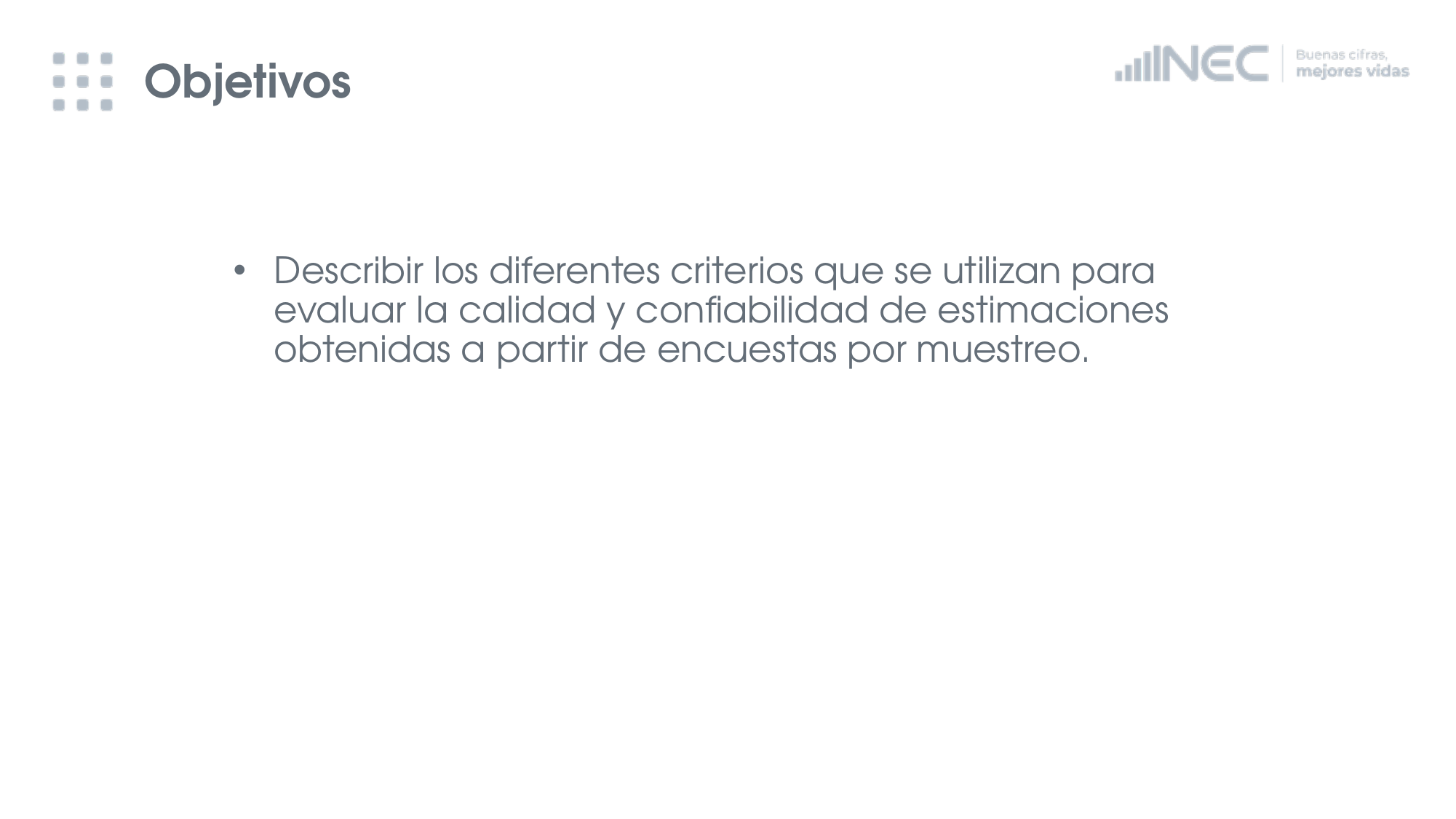

# Objetivos
Describir los diferentes criterios que se utilizan para evaluar la calidad y confiabilidad de estimaciones obtenidas a partir de encuestas por muestreo.